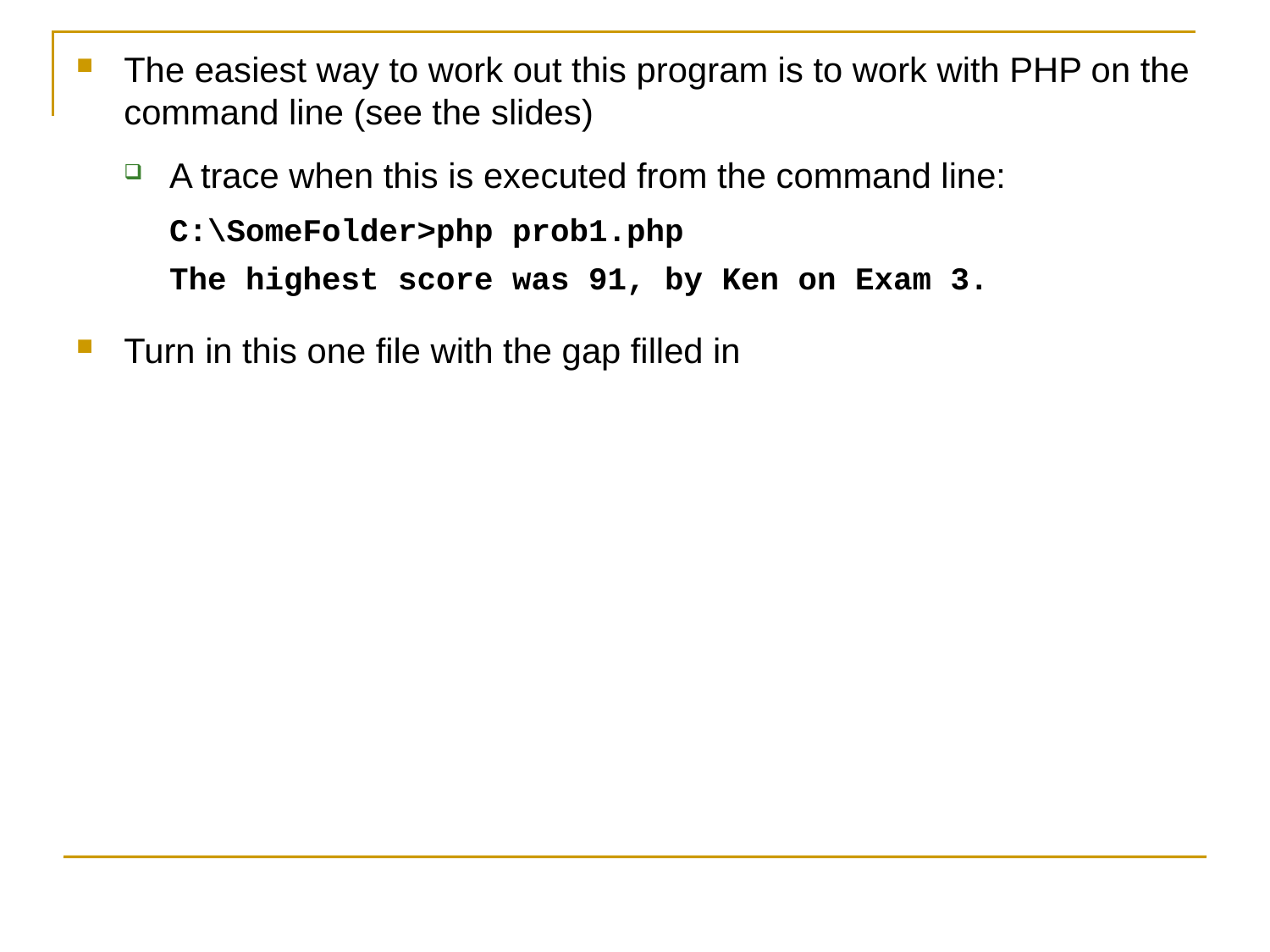

The easiest way to work out this program is to work with PHP on the command line (see the slides)
A trace when this is executed from the command line:
C:\SomeFolder>php prob1.php
The highest score was 91, by Ken on Exam 3.
Turn in this one file with the gap filled in